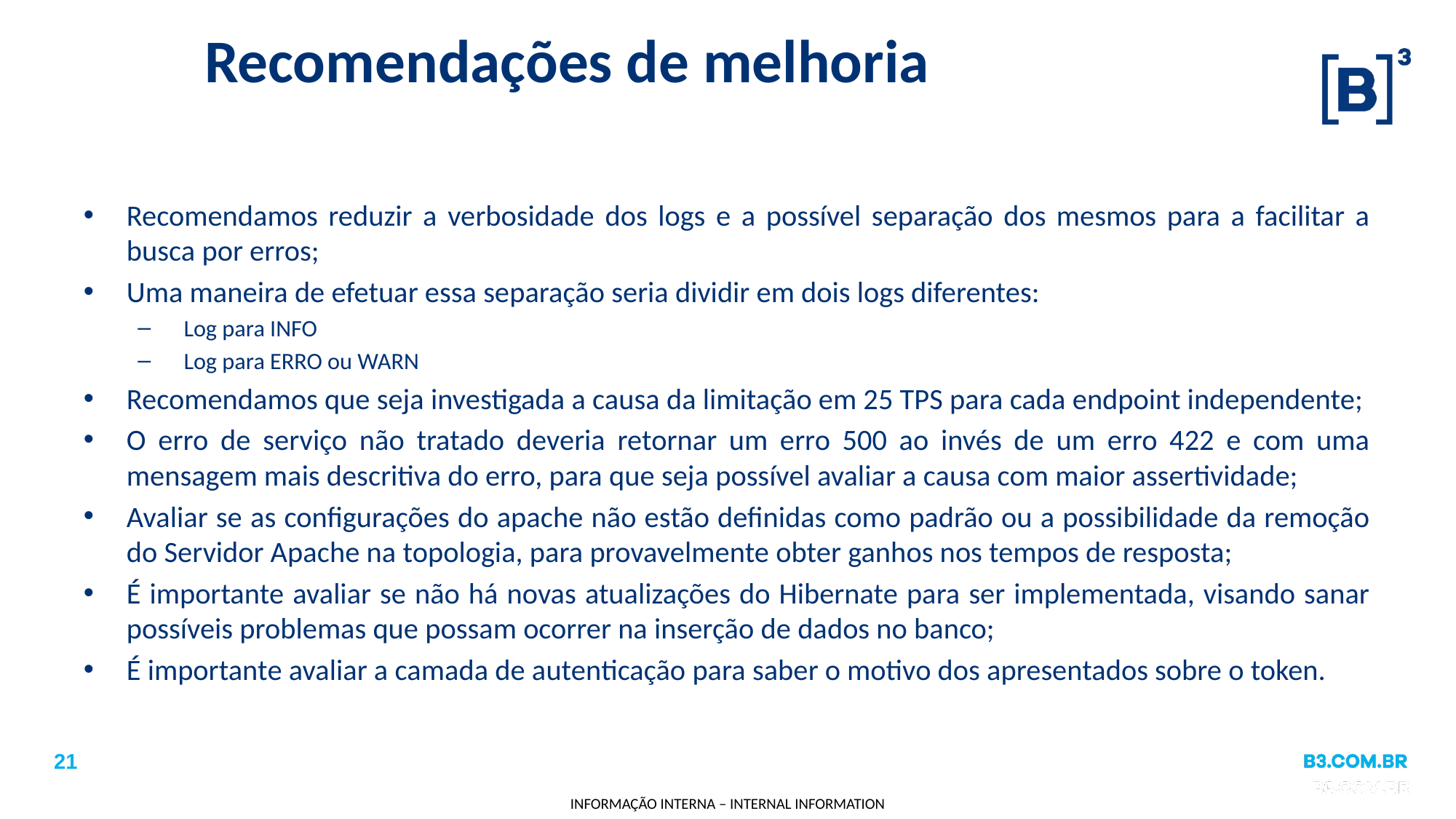

# Recomendações de melhoria
Recomendamos reduzir a verbosidade dos logs e a possível separação dos mesmos para a facilitar a busca por erros;
Uma maneira de efetuar essa separação seria dividir em dois logs diferentes:
Log para INFO
Log para ERRO ou WARN
Recomendamos que seja investigada a causa da limitação em 25 TPS para cada endpoint independente;
O erro de serviço não tratado deveria retornar um erro 500 ao invés de um erro 422 e com uma mensagem mais descritiva do erro, para que seja possível avaliar a causa com maior assertividade;
Avaliar se as configurações do apache não estão definidas como padrão ou a possibilidade da remoção do Servidor Apache na topologia, para provavelmente obter ganhos nos tempos de resposta;
É importante avaliar se não há novas atualizações do Hibernate para ser implementada, visando sanar possíveis problemas que possam ocorrer na inserção de dados no banco;
É importante avaliar a camada de autenticação para saber o motivo dos apresentados sobre o token.